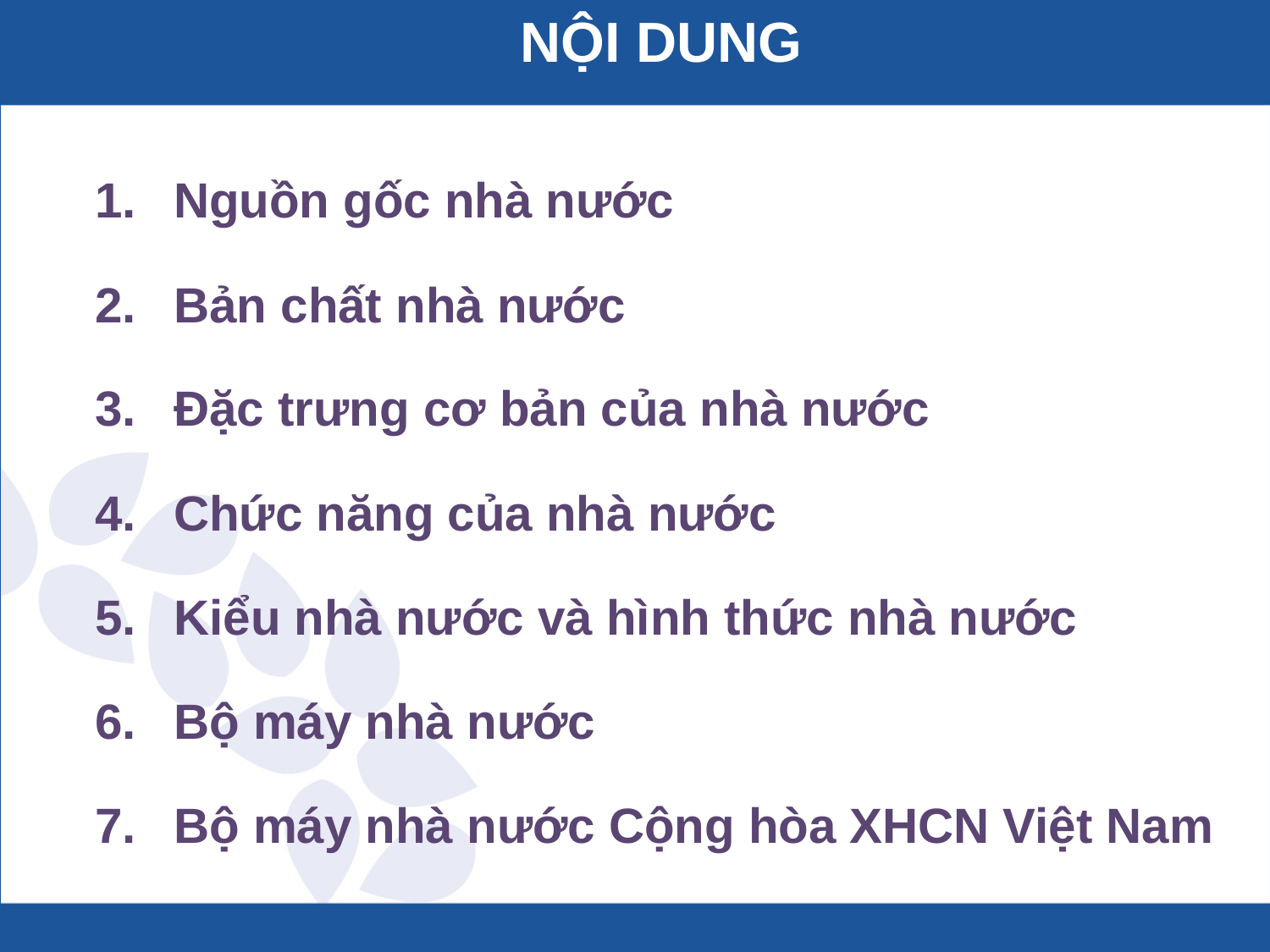

Nguồn gốc nhà nước
Bản chất nhà nước
Đặc trưng cơ bản của nhà nước
Chức năng của nhà nước
Kiểu nhà nước và hình thức nhà nước
Bộ máy nhà nước
Bộ máy nhà nước Cộng hòa XHCN Việt Nam

NỘI DUNG
5